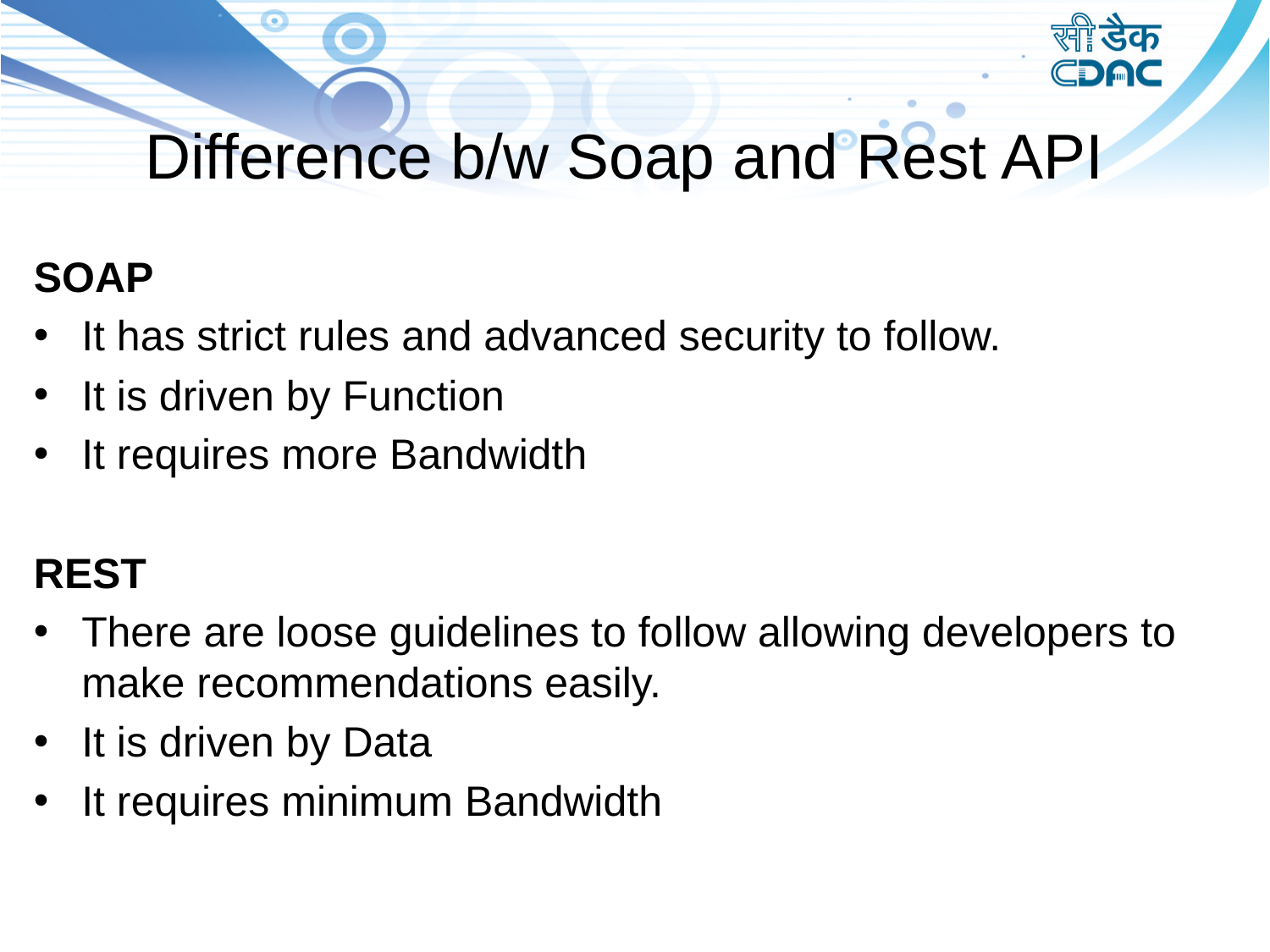

# Difference b/w Soap and Rest API
SOAP
It has strict rules and advanced security to follow.
It is driven by Function
It requires more Bandwidth

REST
There are loose guidelines to follow allowing developers to make recommendations easily.
It is driven by Data
It requires minimum Bandwidth